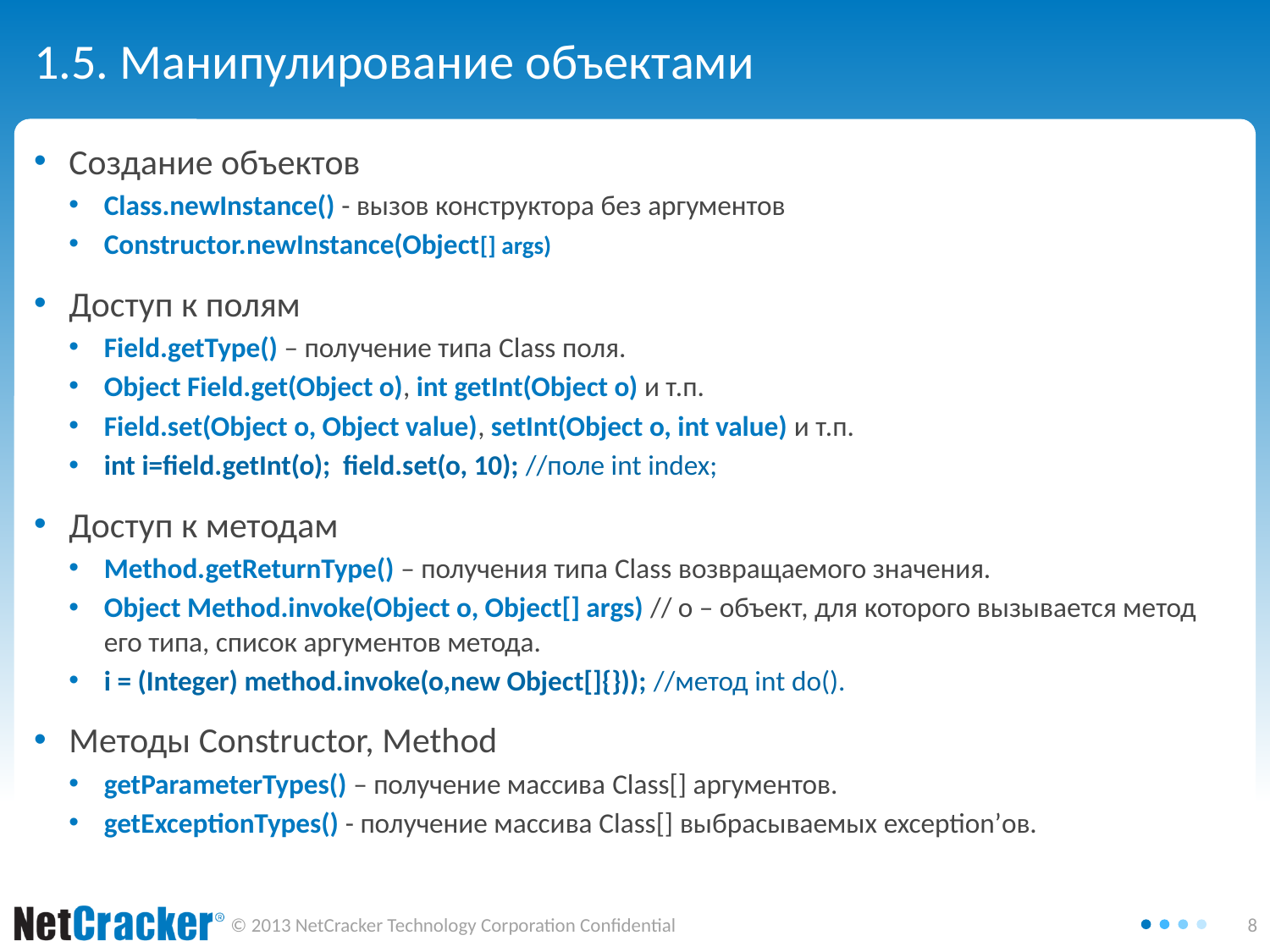

# 1.5. Манипулирование объектами
Создание объектов
Class.newInstance() - вызов конструктора без аргументов
Constructor.newInstance(Object[] args)
Доступ к полям
Field.getType() – получение типа Class поля.
Object Field.get(Object o), int getInt(Object o) и т.п.
Field.set(Object o, Object value), setInt(Object o, int value) и т.п.
int i=field.getInt(o);  field.set(o, 10); //поле int index;
Доступ к методам
Method.getReturnType() – получения типа Class возвращаемого значения.
Object Method.invoke(Object o, Object[] args) // o – объект, для которого вызывается метод его типа, список аргументов метода.
i = (Integer) method.invoke(o,new Object[]{})); //метод int do().
Методы Constructor, Method
getParameterTypes() – получение массива Class[] аргументов.
getExceptionTypes() - получение массива Class[] выбрасываемых exception’ов.